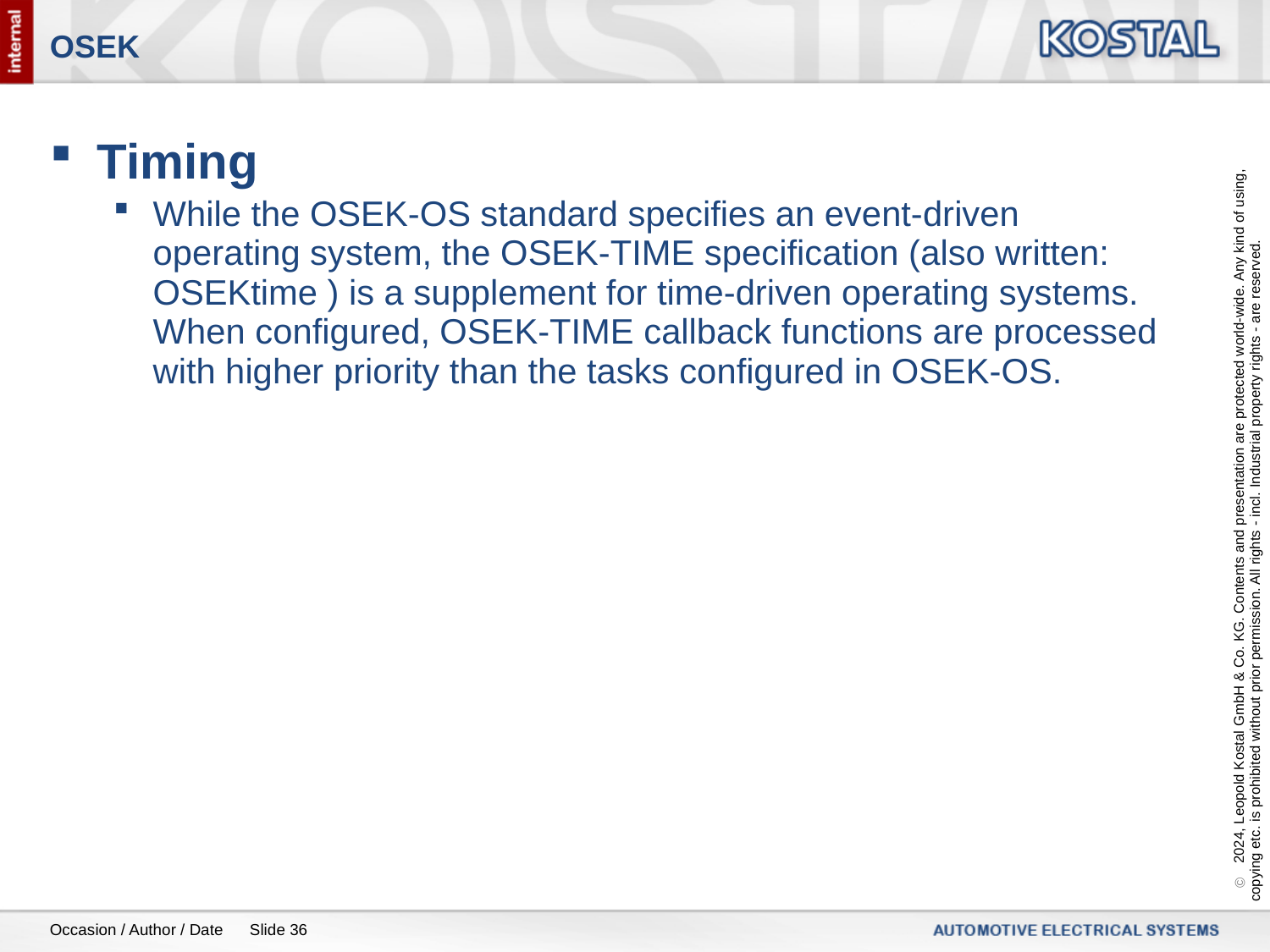

# OSEK
Timing
While the OSEK-OS standard specifies an event-driven operating system, the OSEK-TIME specification (also written: OSEKtime ) is a supplement for time-driven operating systems. When configured, OSEK-TIME callback functions are processed with higher priority than the tasks configured in OSEK-OS.